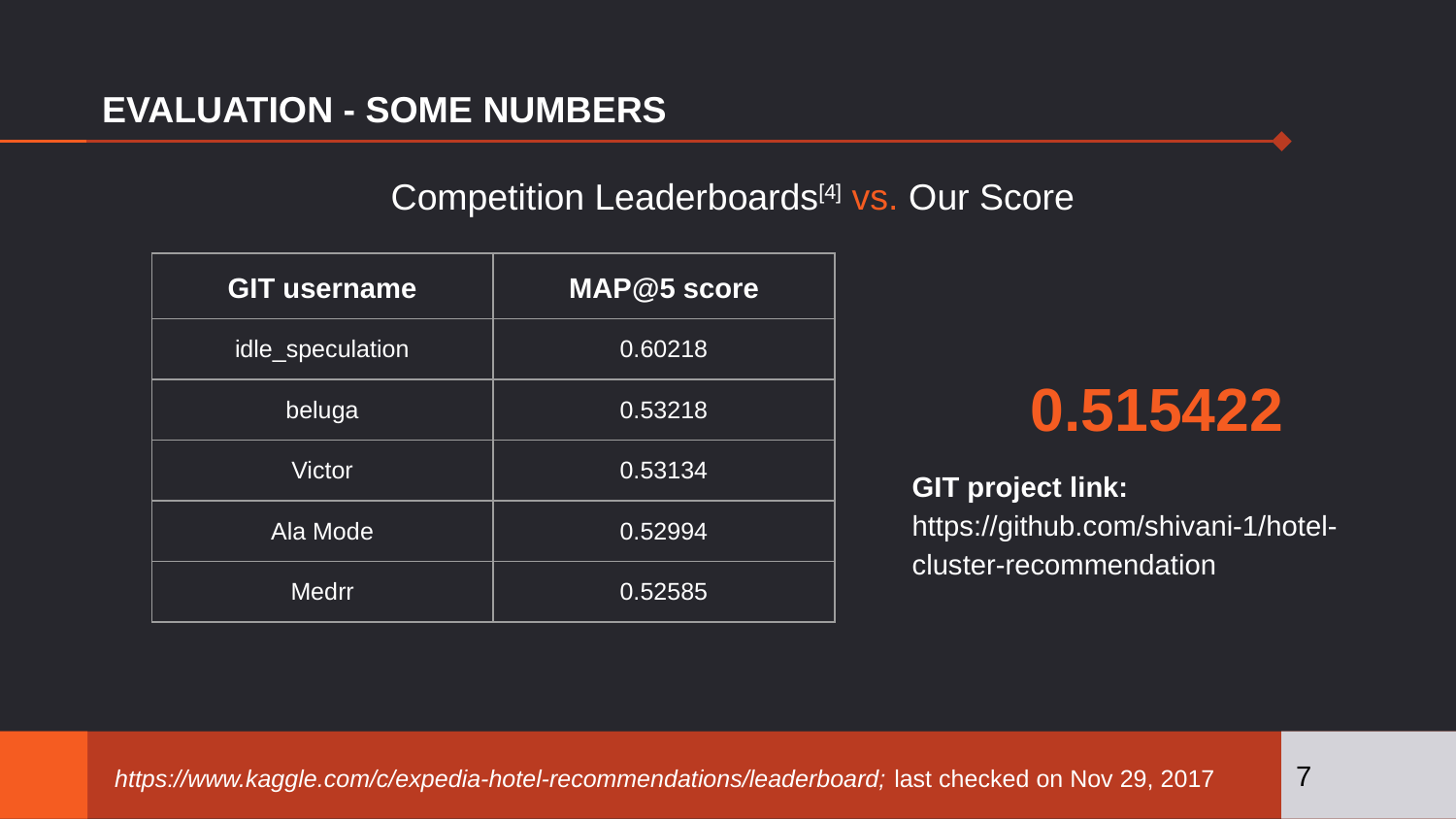

# EVALUATION - SOME NUMBERS
Competition Leaderboards[4] vs. Our Score
| GIT username | MAP@5 score |
| --- | --- |
| idle\_speculation | 0.60218 |
| beluga | 0.53218 |
| Victor | 0.53134 |
| Ala Mode | 0.52994 |
| Medrr | 0.52585 |
0.515422
GIT project link: https://github.com/shivani-1/hotel-cluster-recommendation
7
https://www.kaggle.com/c/expedia-hotel-recommendations/leaderboard; last checked on Nov 29, 2017